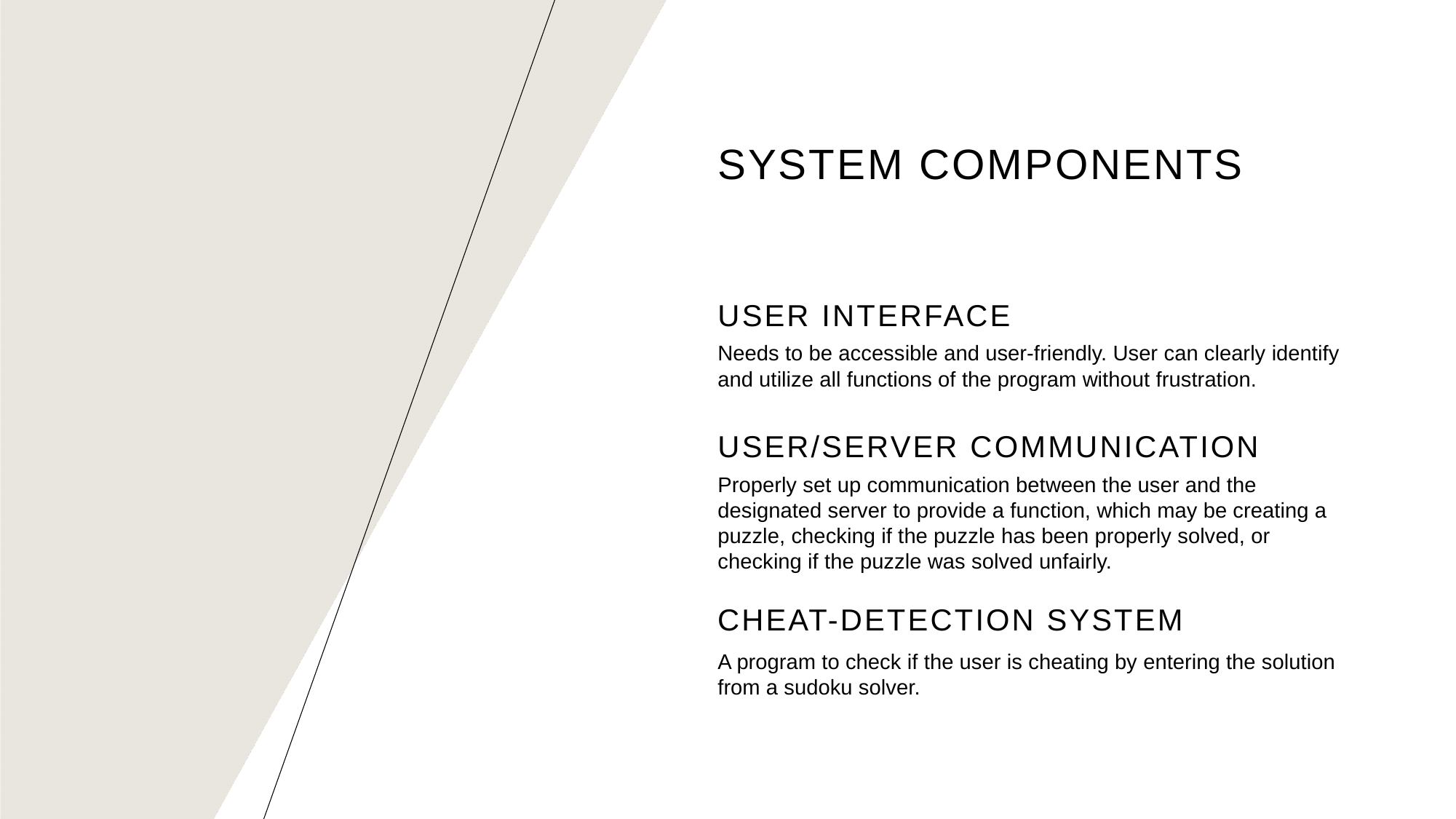

# System components
User interface
Needs to be accessible and user-friendly. User can clearly identify and utilize all functions of the program without frustration.

User/server communication

Properly set up communication between the user and the designated server to provide a function, which may be creating a puzzle, checking if the puzzle has been properly solved, or checking if the puzzle was solved unfairly.

Cheat-detection system
A program to check if the user is cheating by entering the solution from a sudoku solver.